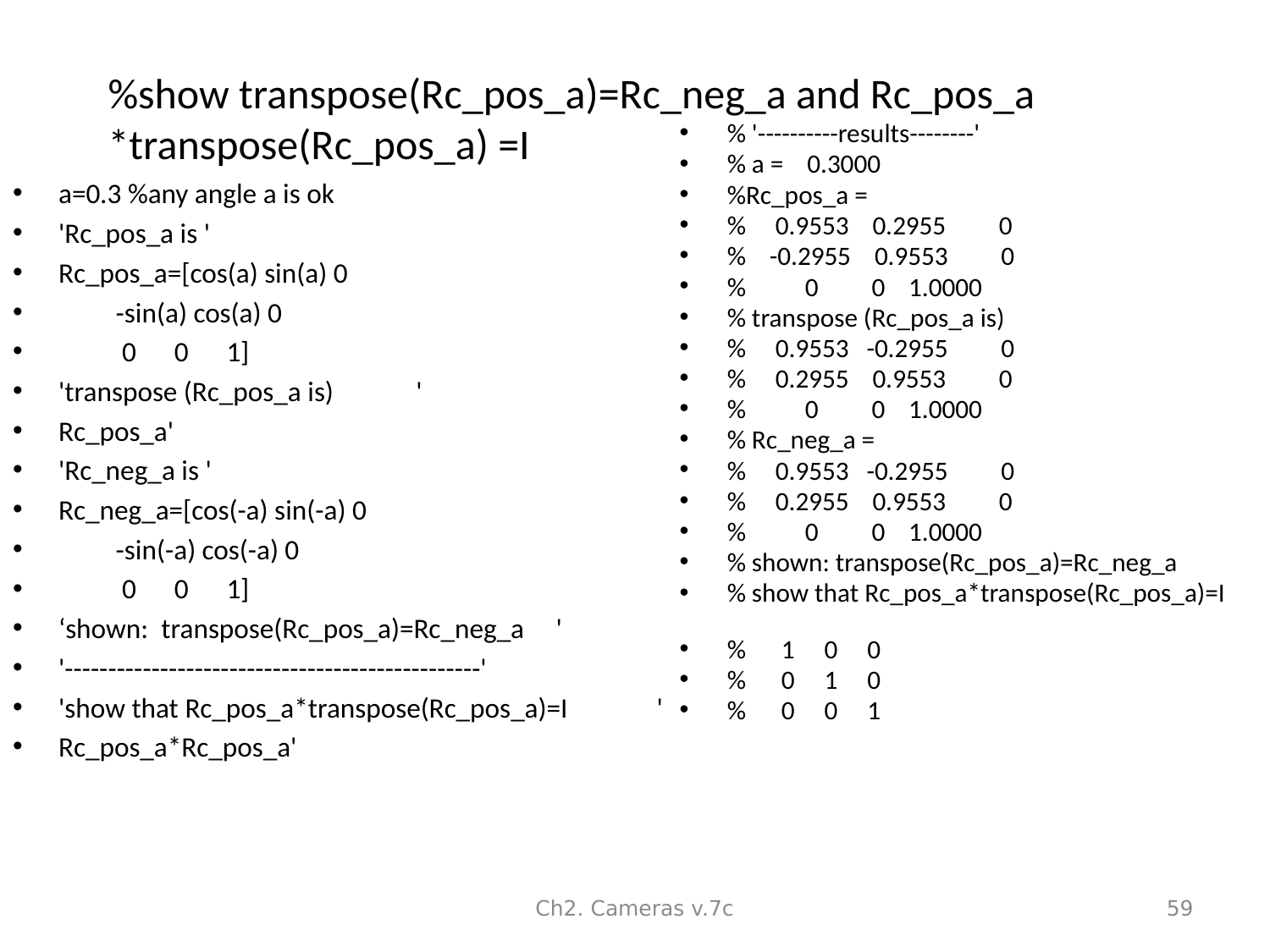

%show transpose(Rc_pos_a)=Rc_neg_a and Rc_pos_a *transpose(Rc_pos_a) =I
% '----------results--------'
% a =    0.3000
%Rc_pos_a =
%     0.9553    0.2955         0
%    -0.2955    0.9553         0
%          0         0    1.0000
% transpose (Rc_pos_a is)
%     0.9553   -0.2955         0
%     0.2955    0.9553         0
%          0         0    1.0000
% Rc_neg_a =
%     0.9553   -0.2955         0
%     0.2955    0.9553         0
%          0         0    1.0000
% shown: transpose(Rc_pos_a)=Rc_neg_a
% show that Rc_pos_a*transpose(Rc_pos_a)=I
%      1     0     0
%      0     1     0
%      0     0     1

a=0.3 %any angle a is ok
'Rc_pos_a is '
Rc_pos_a=[cos(a) sin(a) 0
         -sin(a) cos(a) 0
          0      0      1]
'transpose (Rc_pos_a is)             '
Rc_pos_a'
'Rc_neg_a is '
Rc_neg_a=[cos(-a) sin(-a) 0
         -sin(-a) cos(-a) 0
          0      0      1]
‘shown:  transpose(Rc_pos_a)=Rc_neg_a     '
'------------------------------------------------'
'show that Rc_pos_a*transpose(Rc_pos_a)=I              '
Rc_pos_a*Rc_pos_a'
Ch2. Cameras v.7c
59